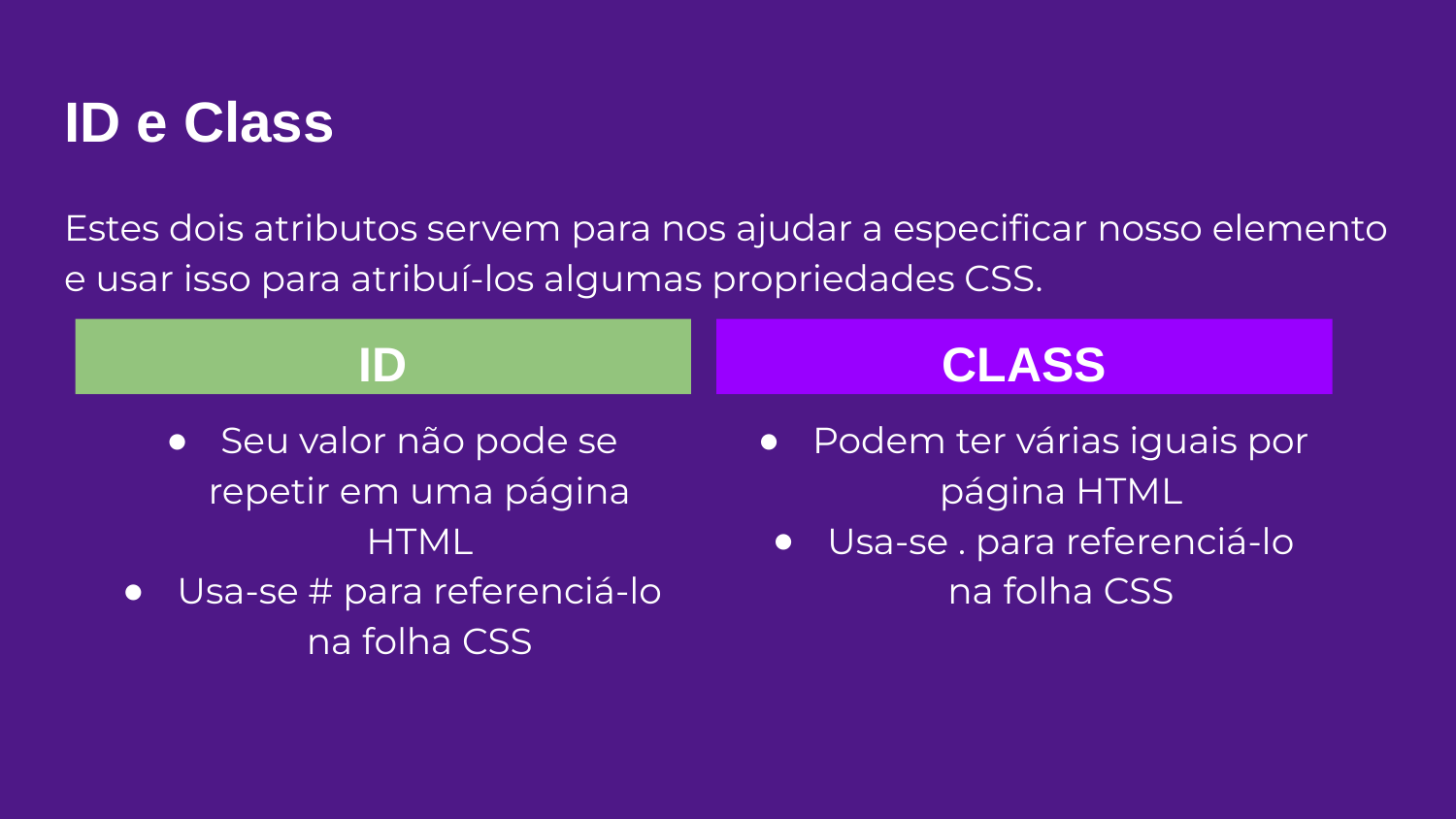

# ID e Class
Estes dois atributos servem para nos ajudar a especificar nosso elemento e usar isso para atribuí-los algumas propriedades CSS.
ID
CLASS
Seu valor não pode se repetir em uma página HTML
Usa-se # para referenciá-lo na folha CSS
Podem ter várias iguais por página HTML
Usa-se . para referenciá-lo na folha CSS